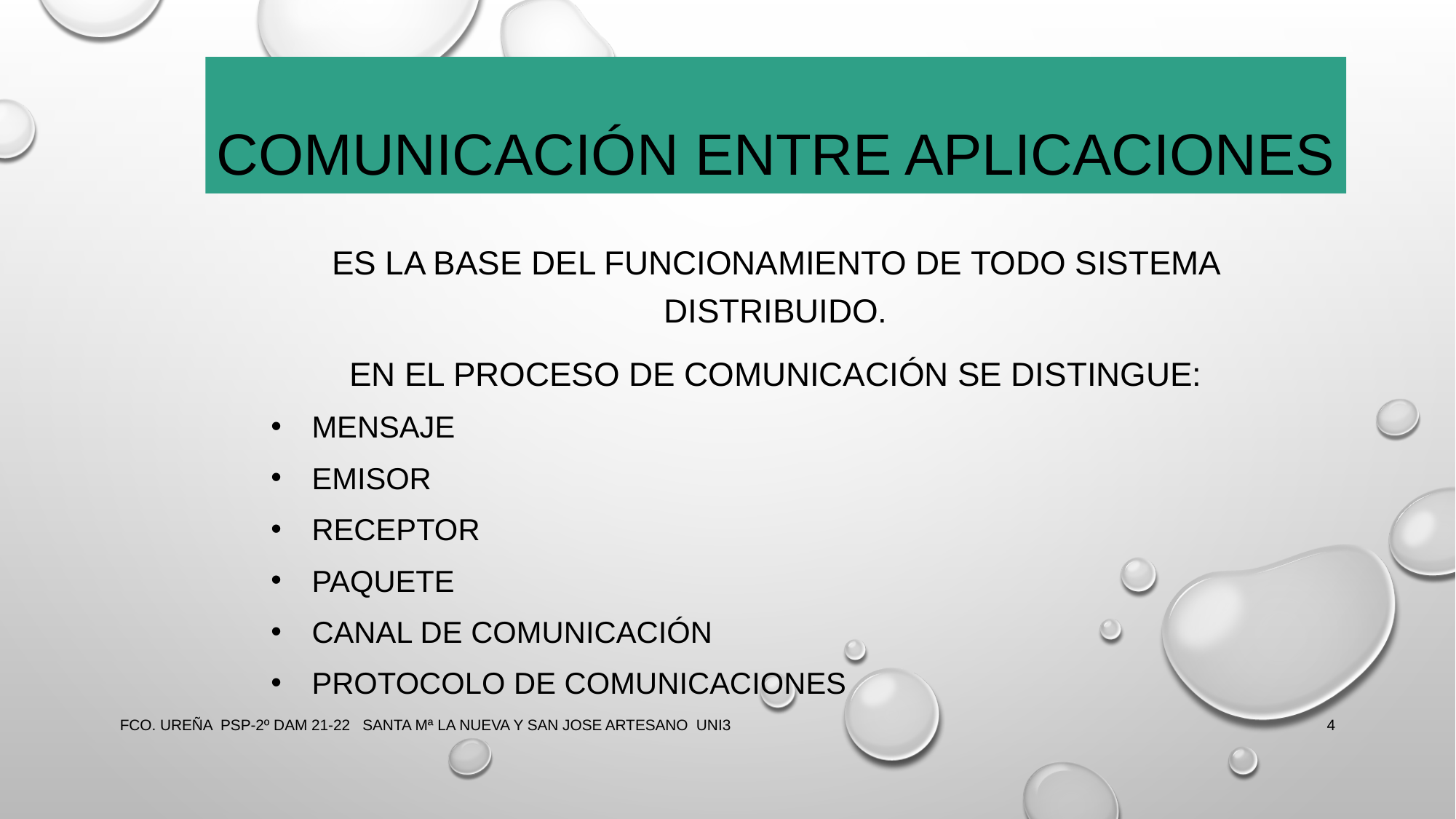

Comunicación entre aplicaciones
Es la base del funcionamiento de todo sistema distribuido.
En el proceso de comunicación se distingue:
Mensaje
Emisor
Receptor
Paquete
Canal de comunicación
Protocolo de comunicaciones
FCO. UREÑA  PSP-2º DAM 21-22   SANTA Mª LA NUEVA Y SAN JOSE ARTESANO  UNI3
4